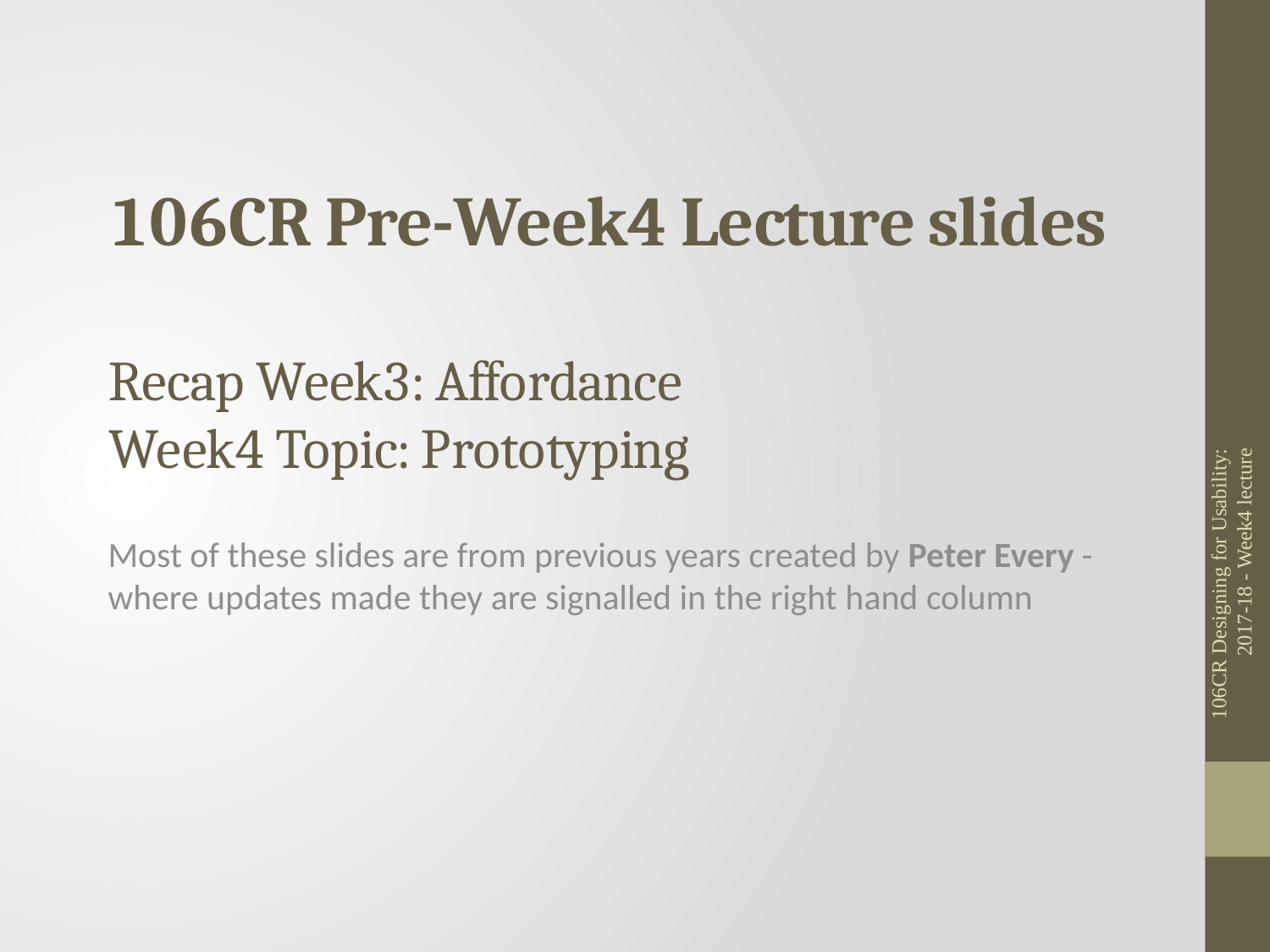

# 106CR Pre-Week4 Lecture slides Recap Week3: Affordance Week4 Topic: Prototyping
Most of these slides are from previous years created by Peter Every - where updates made they are signalled in the right hand column
106CR Designing for Usability: 2017-18 - Week4 lecture